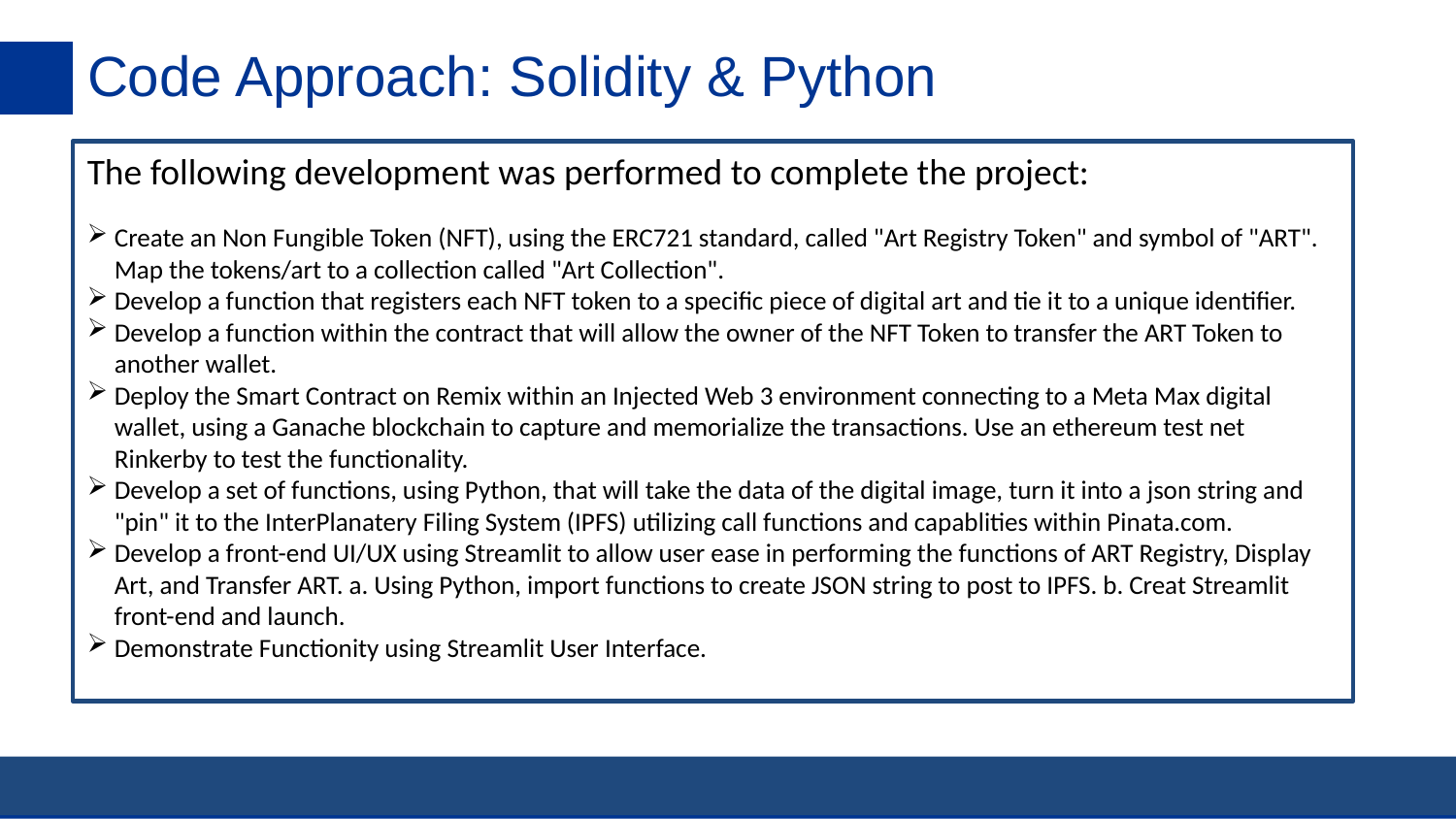

# Code Approach: Solidity & Python
The following development was performed to complete the project:

Create an Non Fungible Token (NFT), using the ERC721 standard, called "Art Registry Token" and symbol of "ART". Map the tokens/art to a collection called "Art Collection".
Develop a function that registers each NFT token to a specific piece of digital art and tie it to a unique identifier.
Develop a function within the contract that will allow the owner of the NFT Token to transfer the ART Token to another wallet.
Deploy the Smart Contract on Remix within an Injected Web 3 environment connecting to a Meta Max digital wallet, using a Ganache blockchain to capture and memorialize the transactions. Use an ethereum test net Rinkerby to test the functionality.
Develop a set of functions, using Python, that will take the data of the digital image, turn it into a json string and "pin" it to the InterPlanatery Filing System (IPFS) utilizing call functions and capablities within Pinata.com.
Develop a front-end UI/UX using Streamlit to allow user ease in performing the functions of ART Registry, Display Art, and Transfer ART. a. Using Python, import functions to create JSON string to post to IPFS. b. Creat Streamlit front-end and launch.
Demonstrate Functionity using Streamlit User Interface.